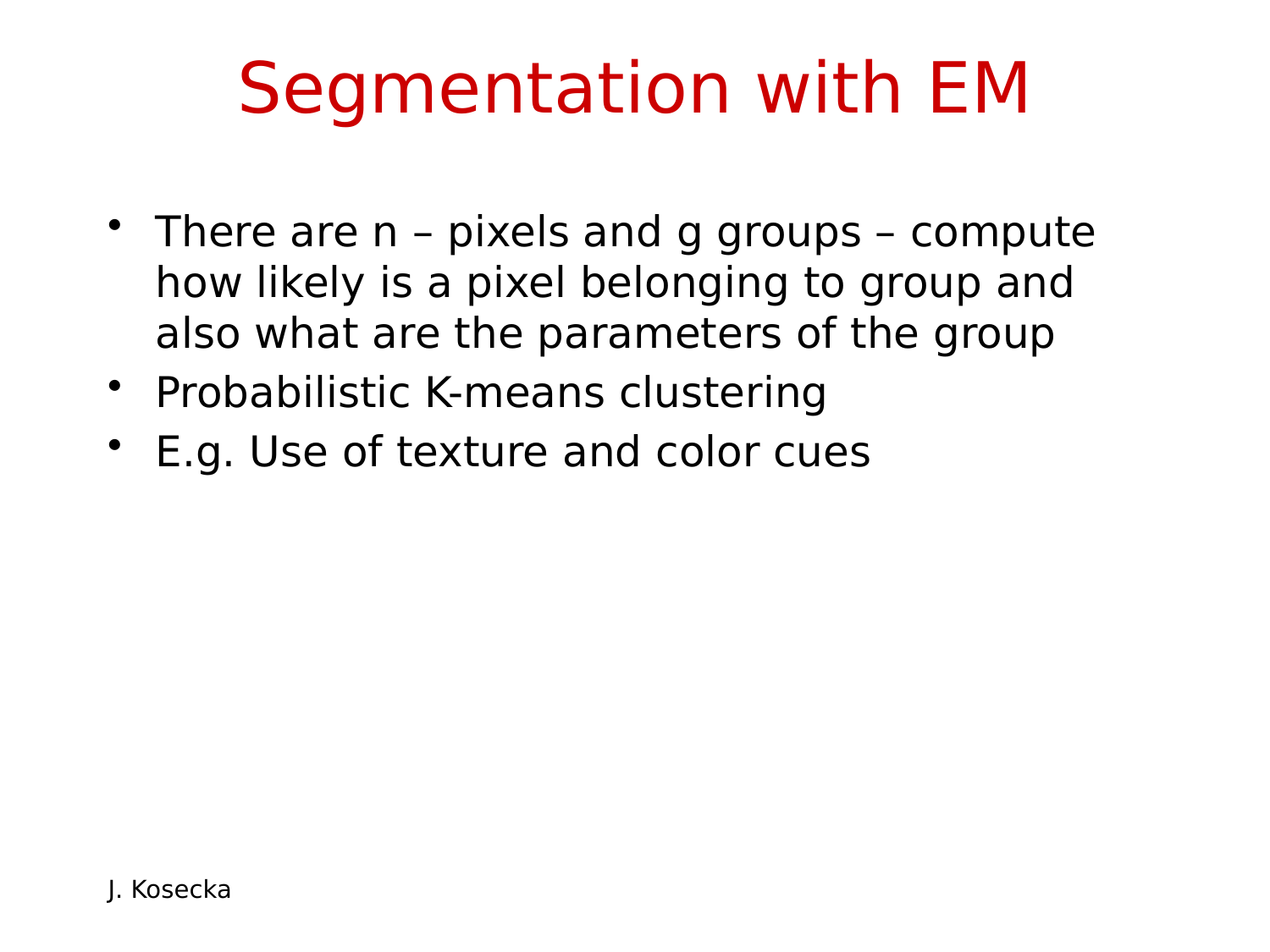

# Segmentation with EM
There are n – pixels and g groups – compute how likely is a pixel belonging to group and also what are the parameters of the group
Probabilistic K-means clustering
E.g. Use of texture and color cues
J. Kosecka